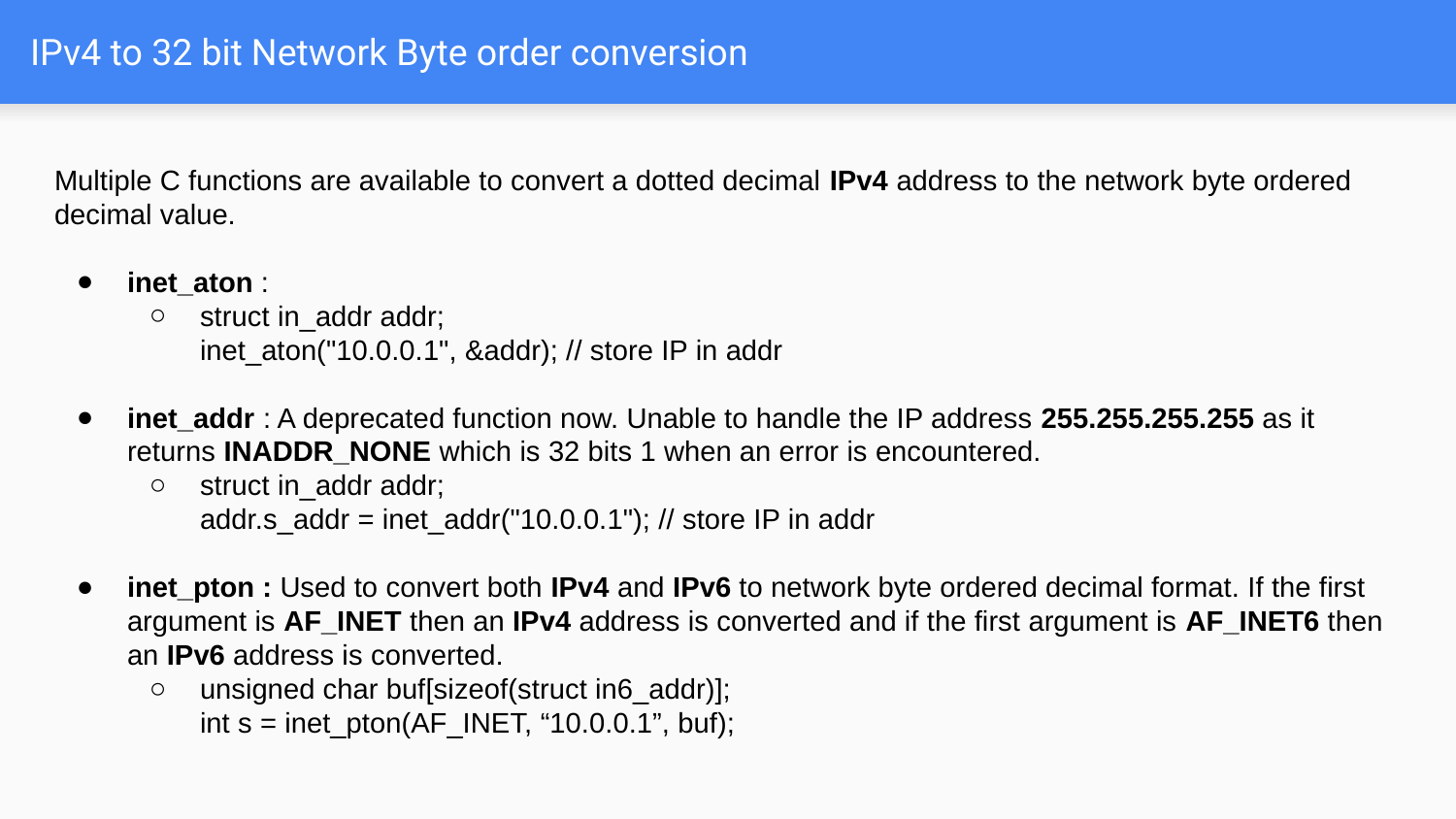

# IPv4 to 32 bit Network Byte order conversion
Multiple C functions are available to convert a dotted decimal IPv4 address to the network byte ordered decimal value.

inet_aton :
struct in_addr addr;
inet_aton("10.0.0.1", &addr); // store IP in addr

inet_addr : A deprecated function now. Unable to handle the IP address 255.255.255.255 as it returns INADDR_NONE which is 32 bits 1 when an error is encountered.
struct in_addr addr;
addr.s_addr = inet_addr("10.0.0.1"); // store IP in addr

inet_pton : Used to convert both IPv4 and IPv6 to network byte ordered decimal format. If the first argument is AF_INET then an IPv4 address is converted and if the first argument is AF_INET6 then an IPv6 address is converted.
unsigned char buf[sizeof(struct in6_addr)];
int s = inet_pton(AF_INET, “10.0.0.1”, buf);